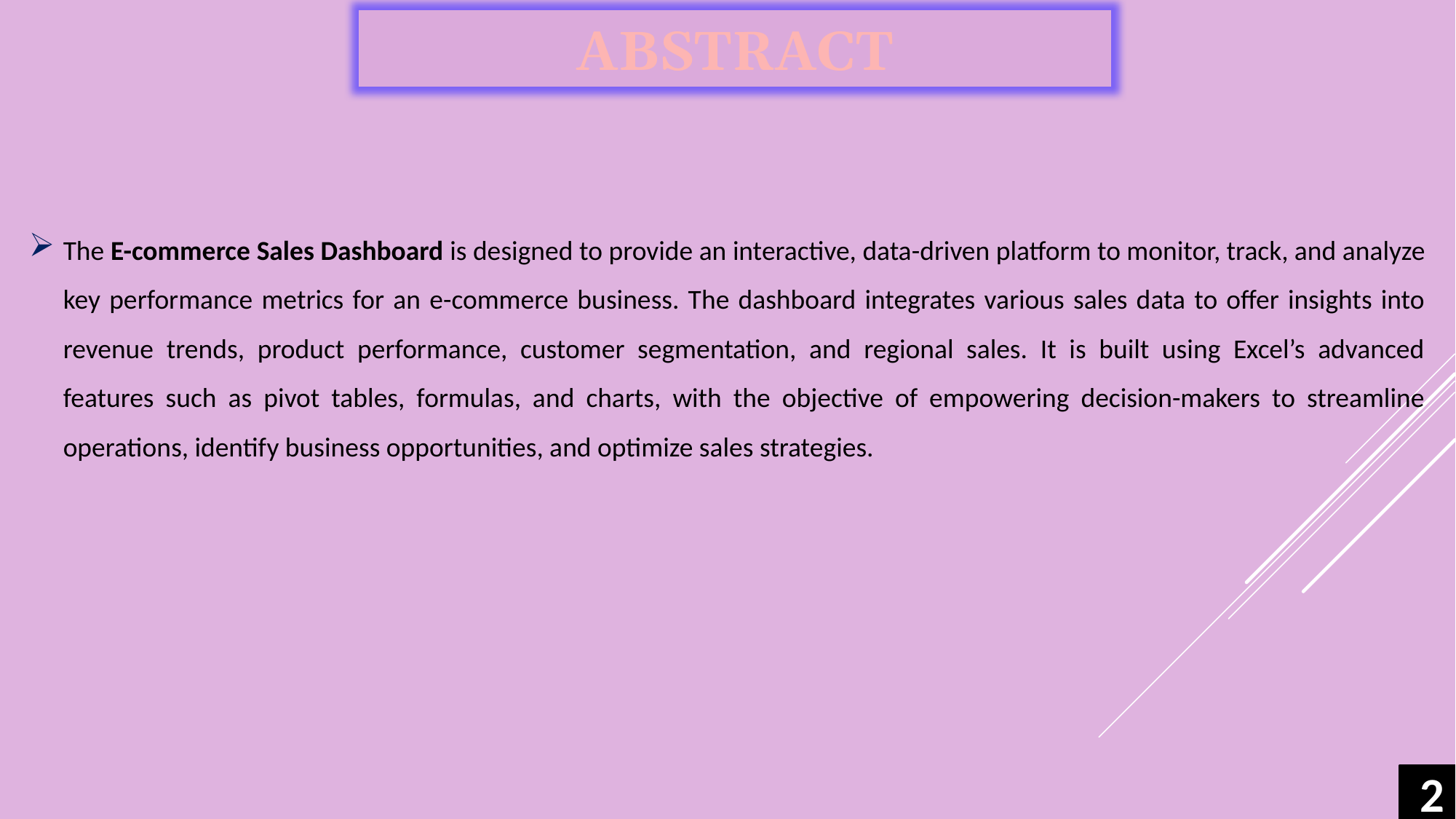

ABSTRACT

The E-commerce Sales Dashboard is designed to provide an interactive, data-driven platform to monitor, track, and analyze key performance metrics for an e-commerce business. The dashboard integrates various sales data to offer insights into revenue trends, product performance, customer segmentation, and regional sales. It is built using Excel’s advanced features such as pivot tables, formulas, and charts, with the objective of empowering decision-makers to streamline operations, identify business opportunities, and optimize sales strategies.
2